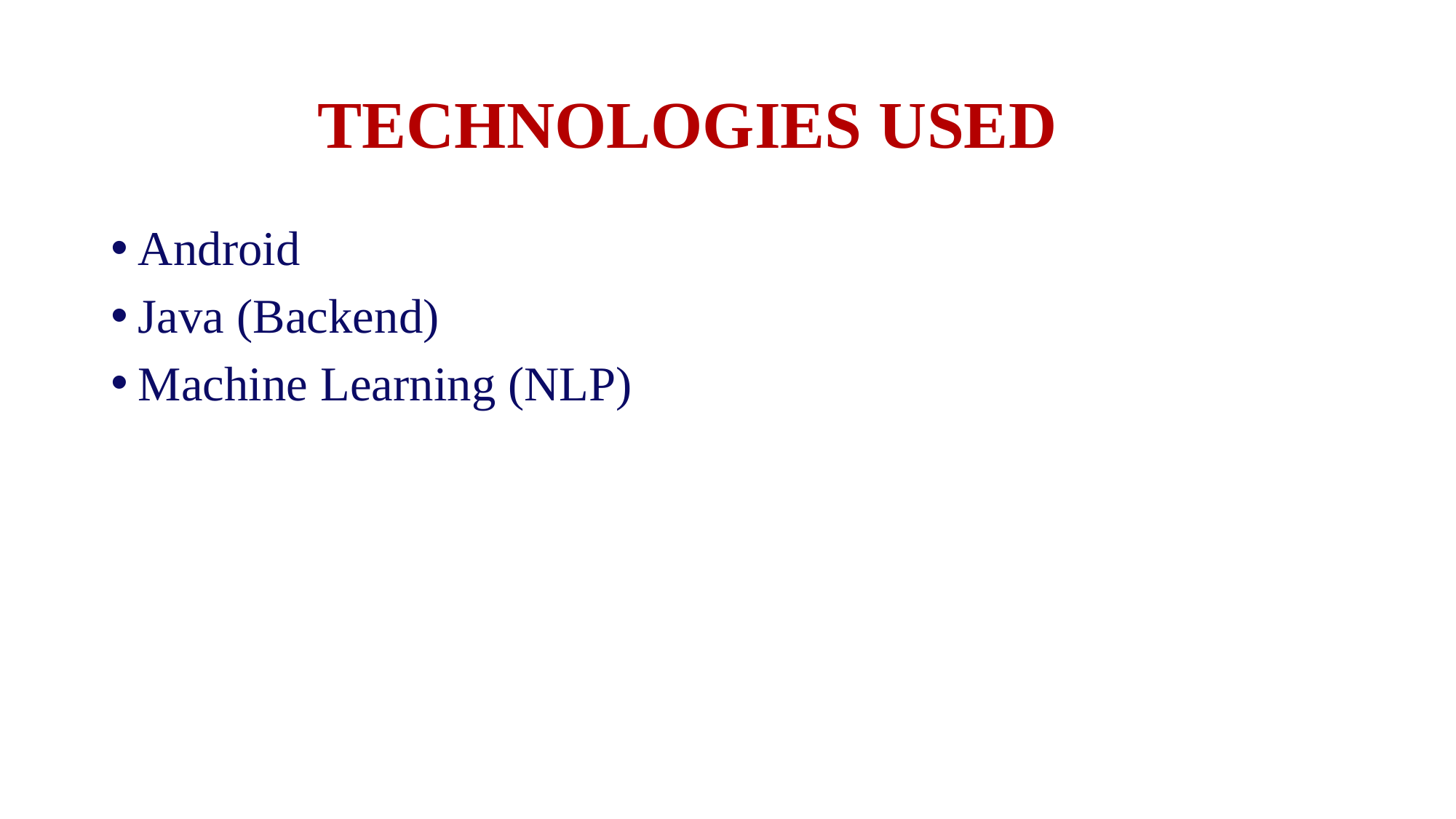

# TECHNOLOGIES USED
Android
Java (Backend)
Machine Learning (NLP)